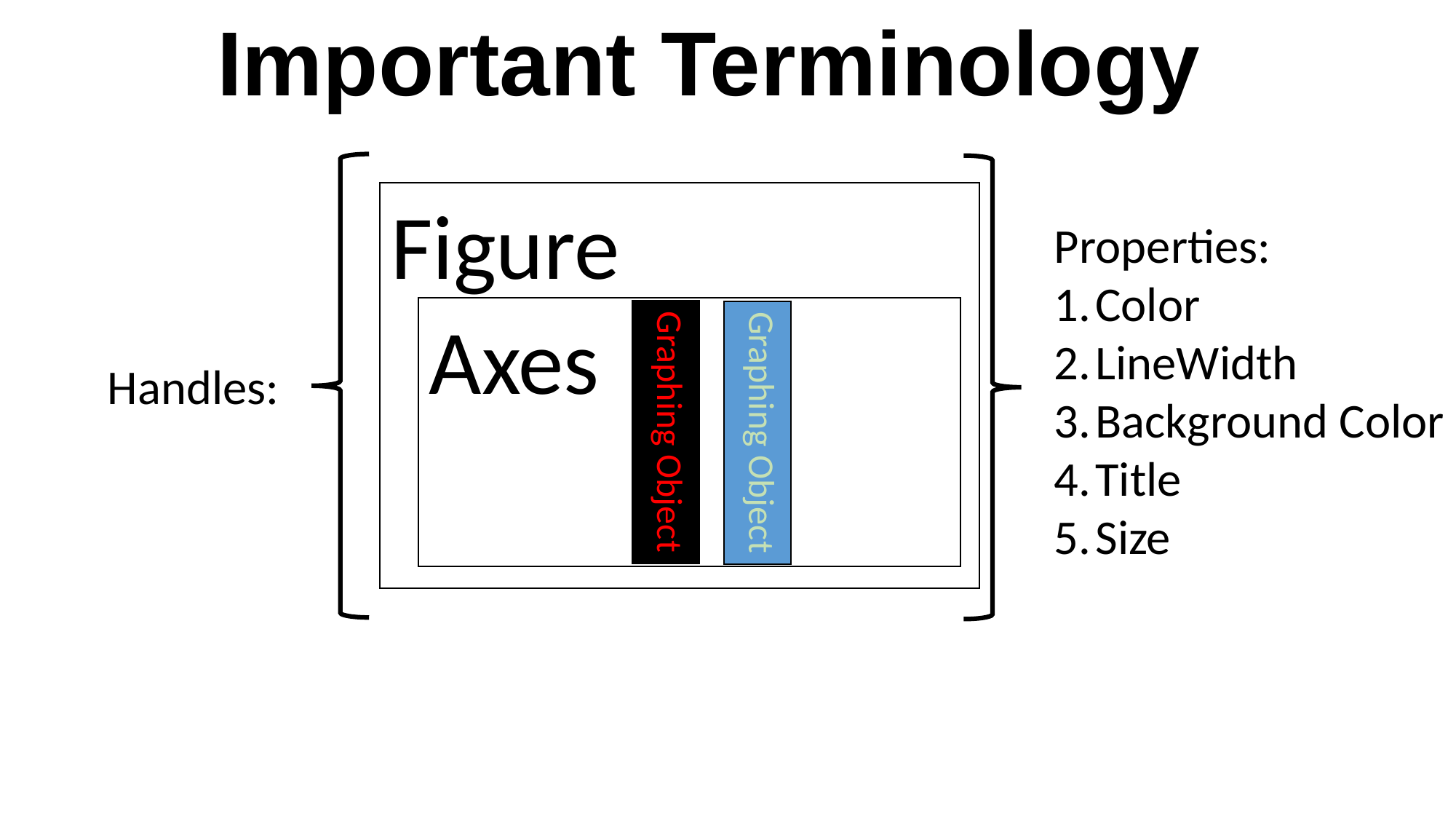

Important Terminology

Figure
Properties:
Color
LineWidth
Background Color
Title
Size
Axes
Graphing Object
Graphing Object
Handles: